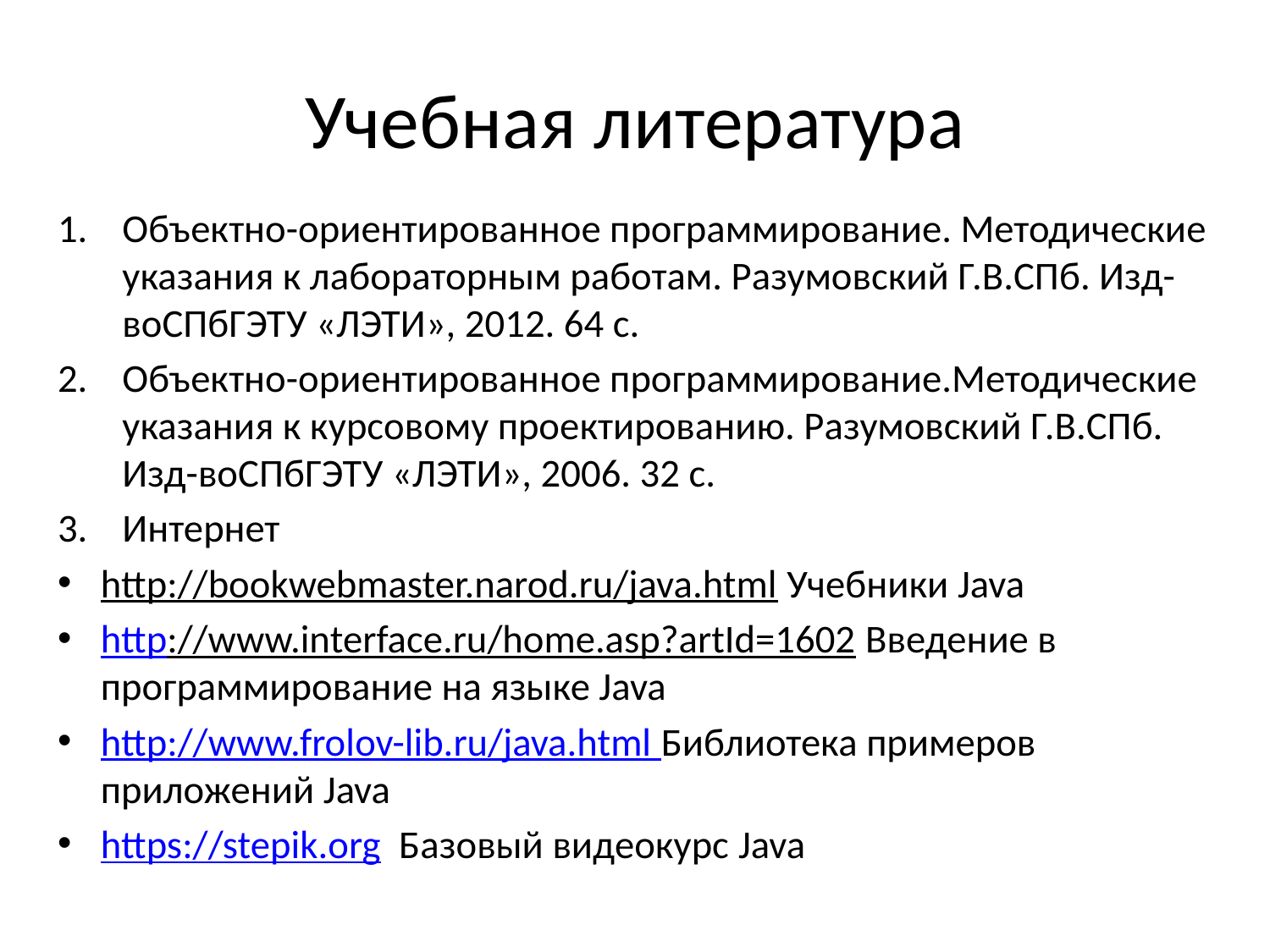

# Учебная литература
Объектно-ориентированное программирование. Методические указания к лабораторным работам. Разумовский Г.В.СПб. Изд-воСПбГЭТУ «ЛЭТИ», 2012. 64 с.
Объектно-ориентированное программирование.Методические указания к курсовому проектированию. Разумовский Г.В.СПб. Изд-воСПбГЭТУ «ЛЭТИ», 2006. 32 с.
Интернет
http://bookwebmaster.narod.ru/java.html Учебники Java
http://www.interface.ru/home.asp?artId=1602 Введение в программирование на языке Java
http://www.frolov-lib.ru/java.html Библиотека примеров приложений Java
https://stepik.org  Базовый видеокурс Java